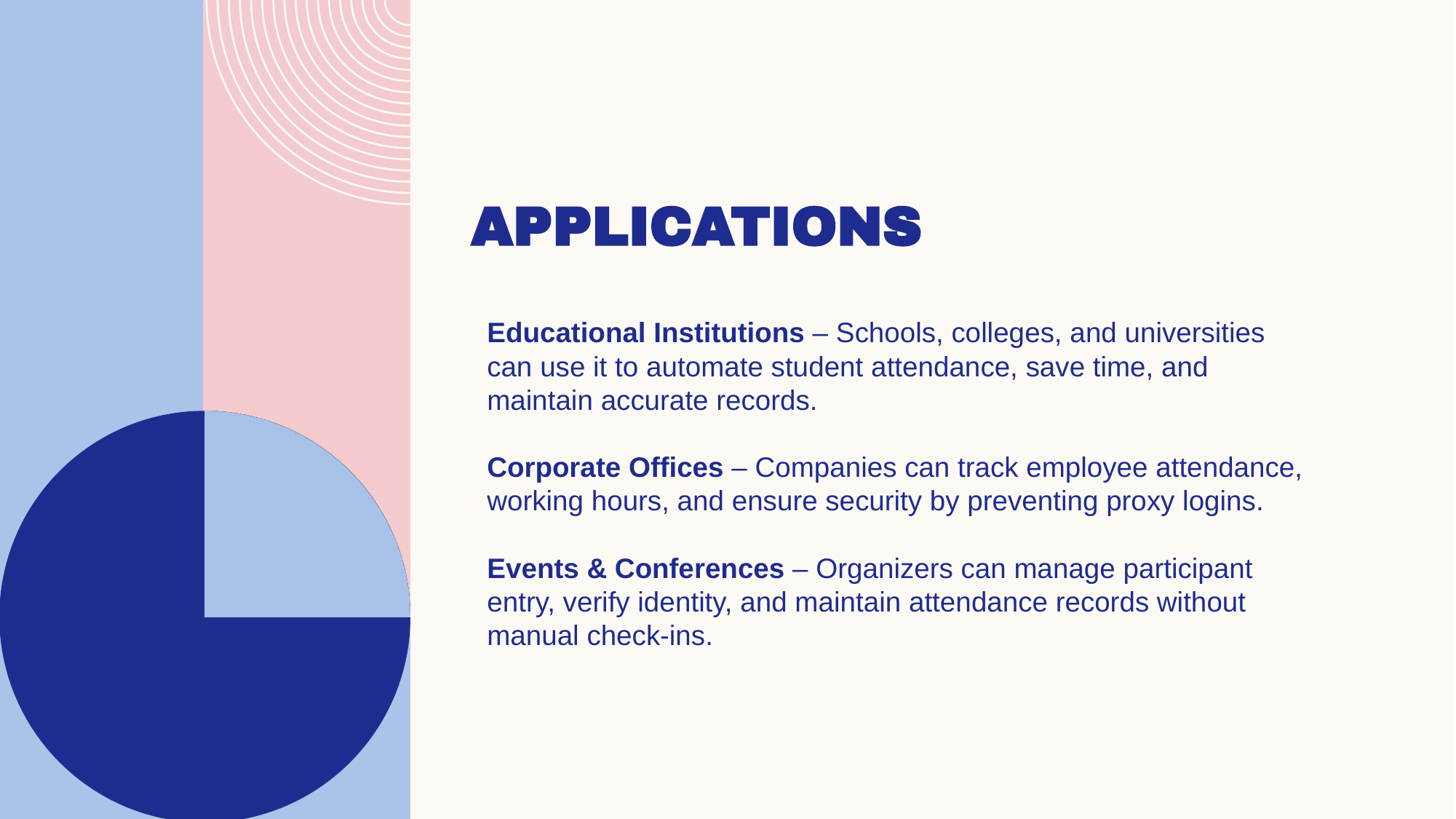

# APPLICATIONS
Educational Institutions – Schools, colleges, and universities can use it to automate student attendance, save time, and maintain accurate records.

Corporate Offices – Companies can track employee attendance, working hours, and ensure security by preventing proxy logins.

Events & Conferences – Organizers can manage participant entry, verify identity, and maintain attendance records without manual check-ins.